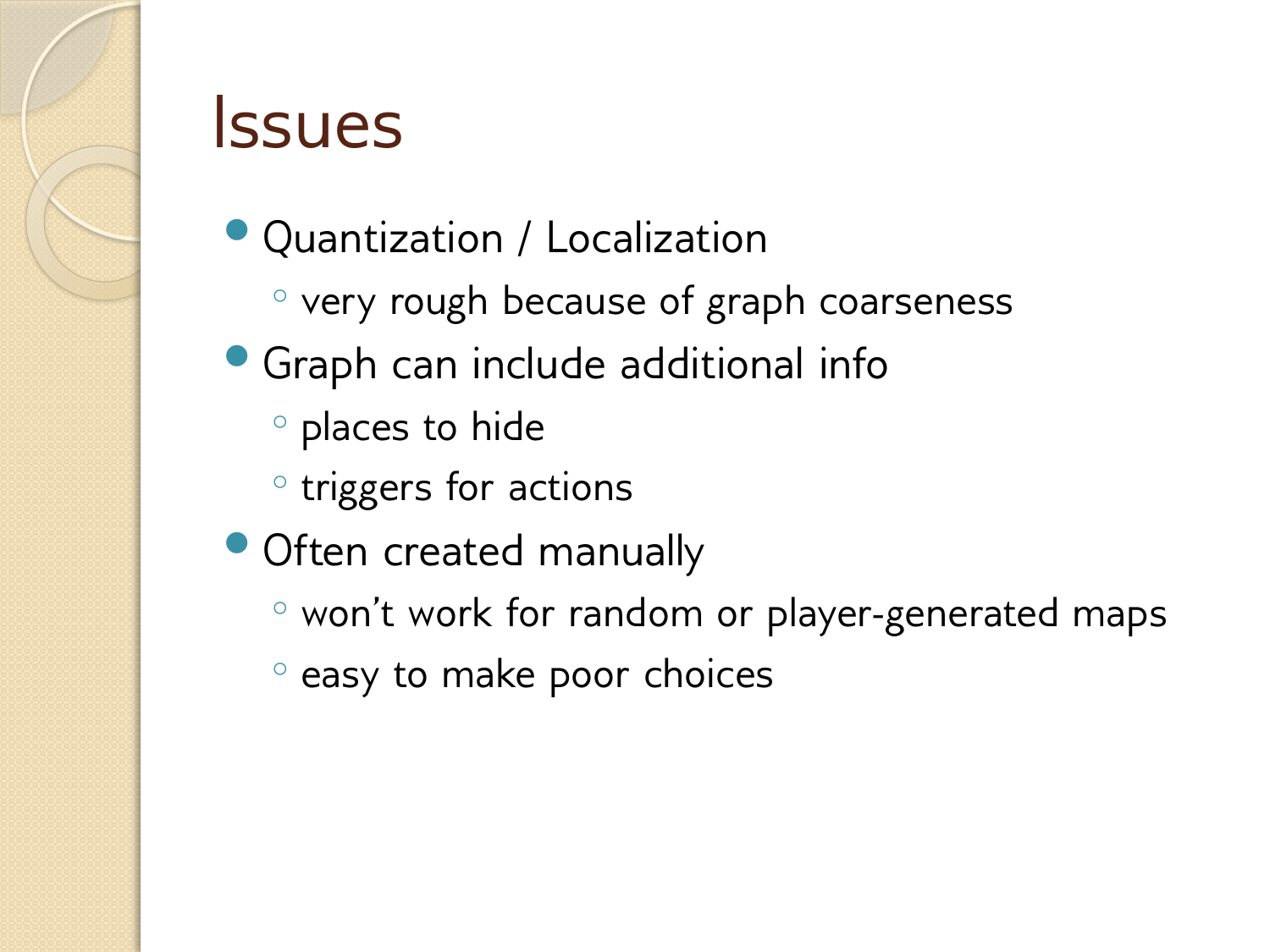

# Issues
Quantization / Localization
very rough because of graph coarseness
Graph can include additional info
places to hide
triggers for actions
Often created manually
won’t work for random or player-generated maps
easy to make poor choices